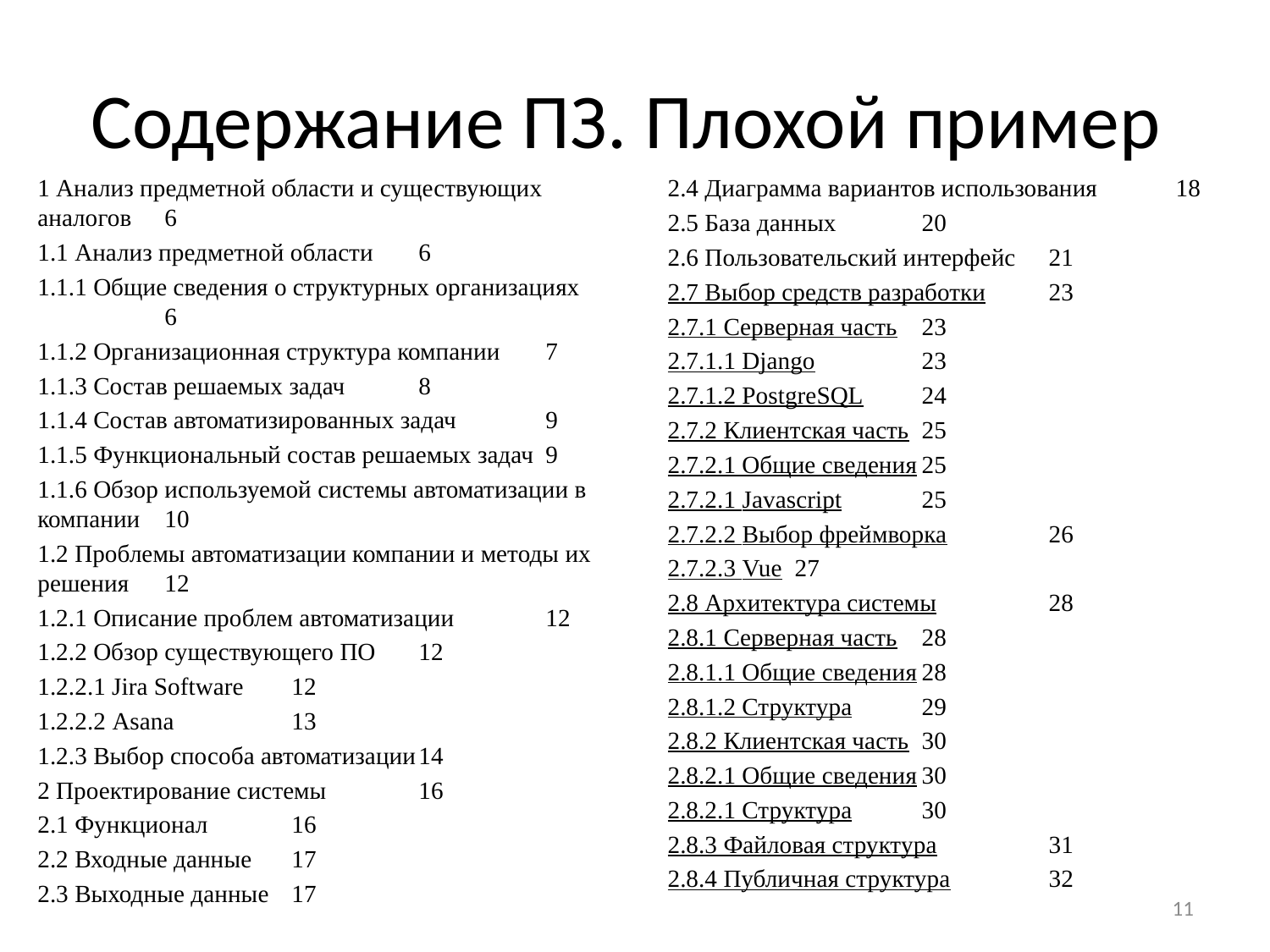

# Содержание ПЗ. Плохой пример
1 Анализ предметной области и существующих аналогов	6
1.1 Анализ предметной области	6
1.1.1 Общие сведения о структурных организациях	6
1.1.2 Организационная структура компании	7
1.1.3 Состав решаемых задач	8
1.1.4 Состав автоматизированных задач	9
1.1.5 Функциональный состав решаемых задач	9
1.1.6 Обзор используемой системы автоматизации в компании	10
1.2 Проблемы автоматизации компании и методы их решения	12
1.2.1 Описание проблем автоматизации	12
1.2.2 Обзор существующего ПО	12
1.2.2.1 Jira Software	12
1.2.2.2 Asana	13
1.2.3 Выбор способа автоматизации	14
2 Проектирование системы	16
2.1 Функционал	16
2.2 Входные данные	17
2.3 Выходные данные	17

2.4 Диаграмма вариантов использования	18
2.5 База данных	20
2.6 Пользовательский интерфейс	21
2.7 Выбор средств разработки	23
2.7.1 Серверная часть	23
2.7.1.1 Django	23
2.7.1.2 PostgreSQL	24
2.7.2 Клиентская часть	25
2.7.2.1 Общие сведения	25
2.7.2.1 Javascript	25
2.7.2.2 Выбор фреймворка	26
2.7.2.3 Vue	27
2.8 Архитектура системы	28
2.8.1 Серверная часть	28
2.8.1.1 Общие сведения	28
2.8.1.2 Структура	29
2.8.2 Клиентская часть	30
2.8.2.1 Общие сведения	30
2.8.2.1 Структура	30
2.8.3 Файловая структура	31
2.8.4 Публичная структура	32
11